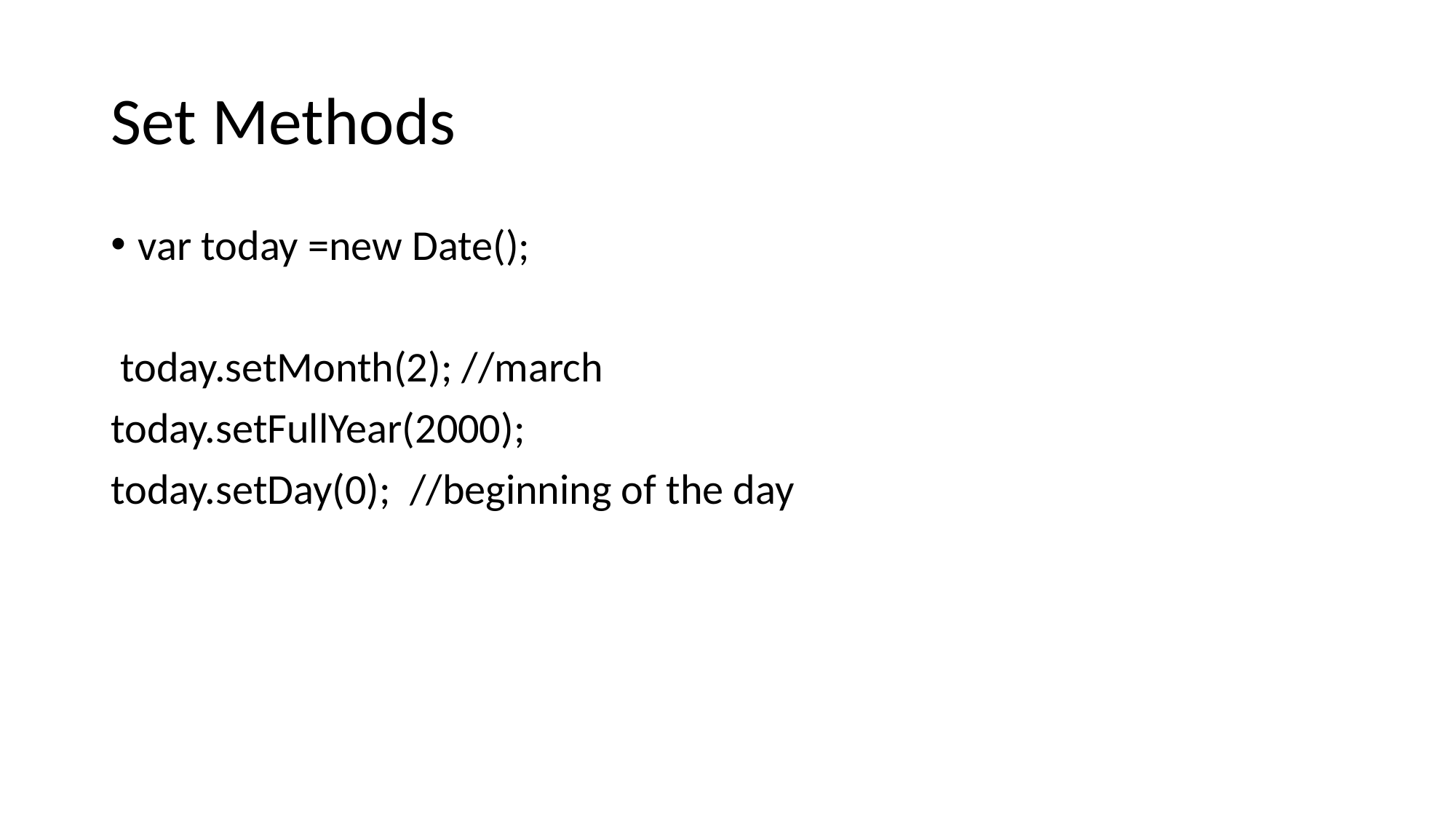

# Set Methods
var today =new Date();

 today.setMonth(2); //march
today.setFullYear(2000);
today.setDay(0);  //beginning of the day